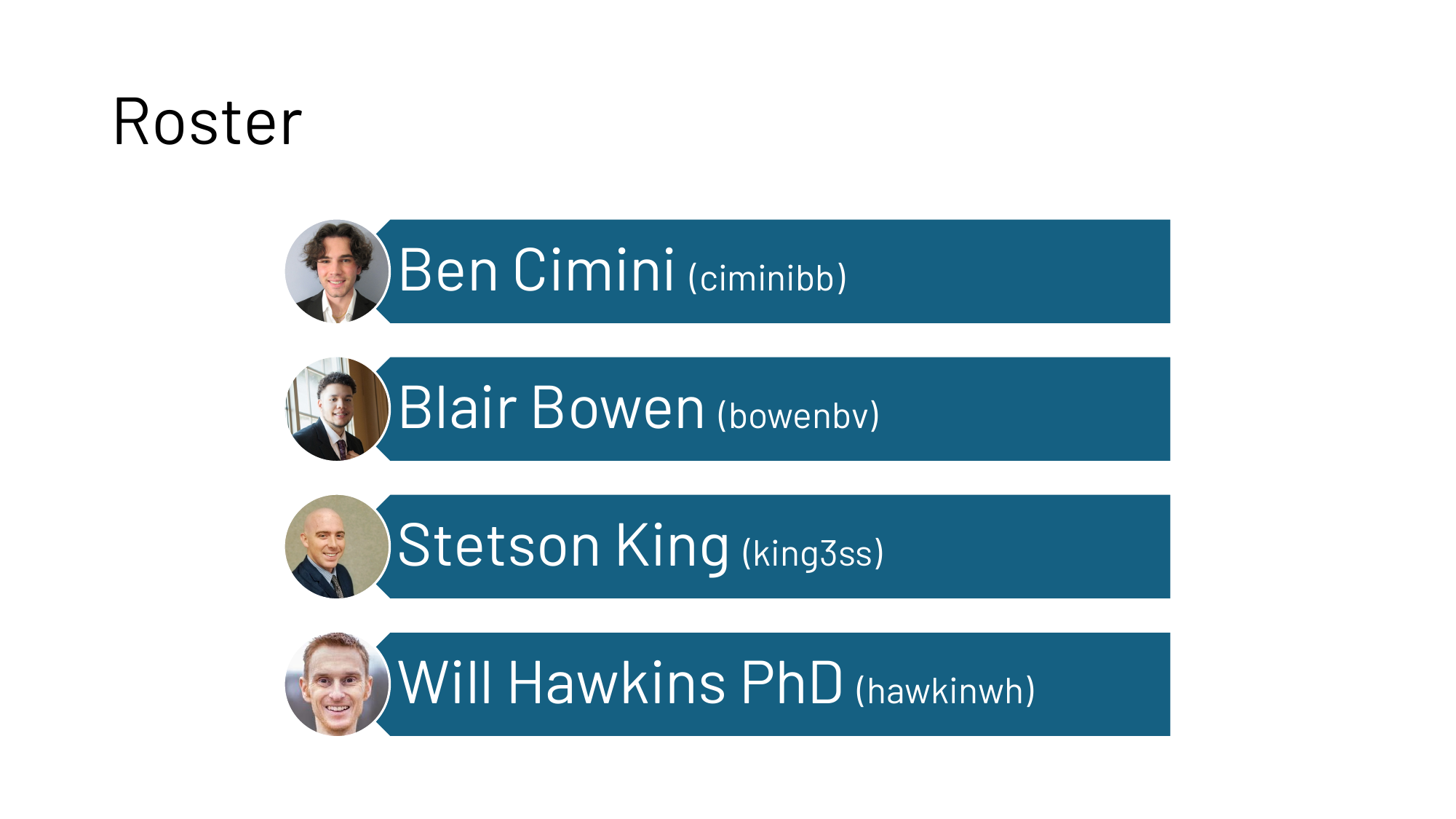

# Roster
Ben Cimini (ciminibb)
Blair Bowen (bowenbv)
Stetson King (king3ss)
Will Hawkins PhD (hawkinwh)